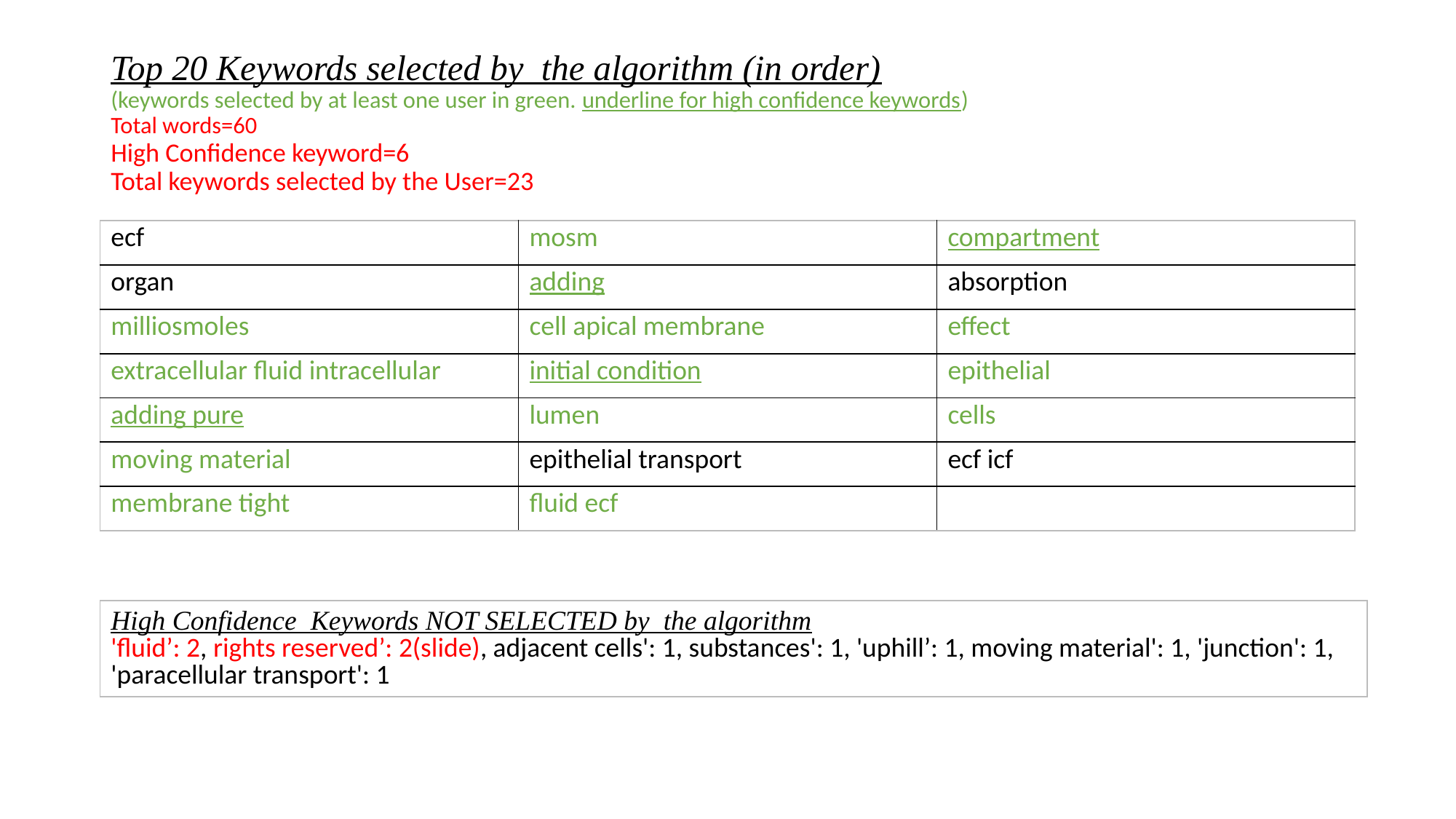

# Top 20 Keywords selected by  the algorithm (in order) (keywords selected by at least one user in green. underline for high confidence keywords) Total words=60 High Confidence keyword=6 Total keywords selected by the User=23
| ecf | mosm | compartment |
| --- | --- | --- |
| organ | adding | absorption |
| milliosmoles | cell apical membrane | effect |
| extracellular fluid intracellular | initial condition | epithelial |
| adding pure | lumen | cells |
| moving material | epithelial transport | ecf icf |
| membrane tight | fluid ecf |  |
| High Confidence Keywords NOT SELECTED by the algorithm 'fluid’: 2, rights reserved’: 2(slide), adjacent cells': 1, substances': 1, 'uphill’: 1, moving material': 1, 'junction': 1, 'paracellular transport': 1 |
| --- |